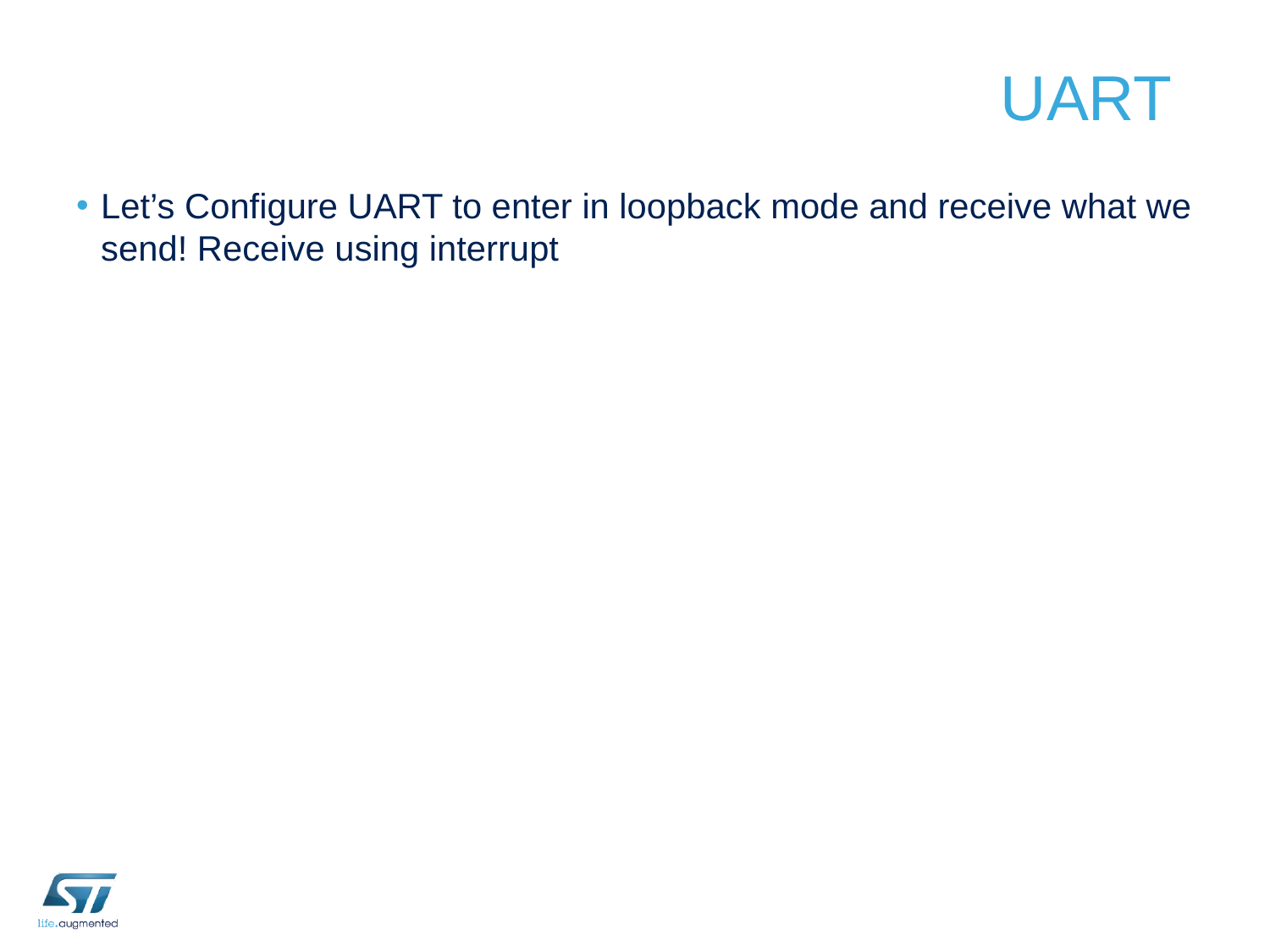

# UART
Let’s Configure UART to enter in loopback mode and receive what we send! Receive using interrupt